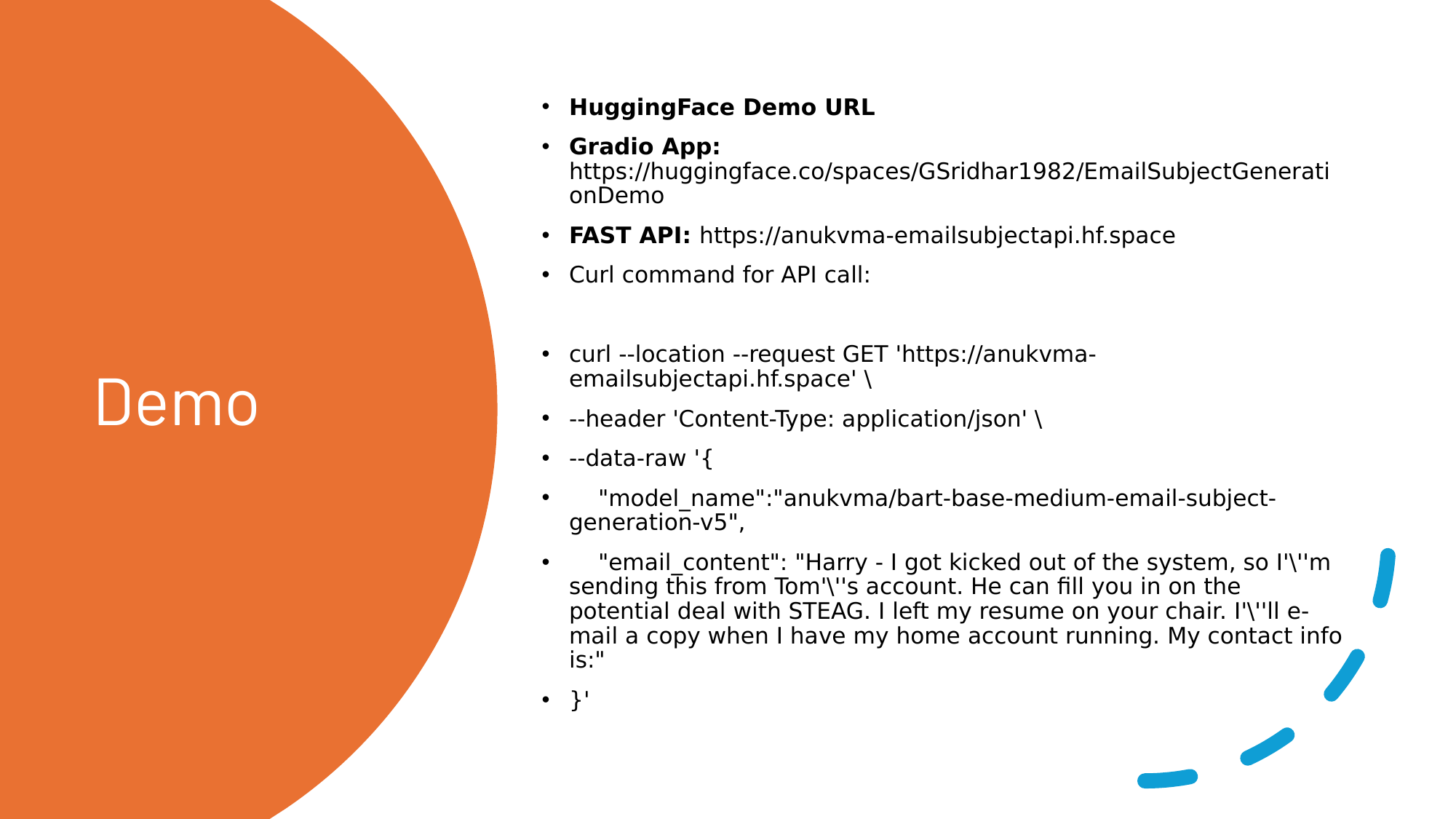

HuggingFace Demo URL
Gradio App: https://huggingface.co/spaces/GSridhar1982/EmailSubjectGenerationDemo
FAST API: https://anukvma-emailsubjectapi.hf.space
Curl command for API call:

curl --location --request GET 'https://anukvma-emailsubjectapi.hf.space' \
--header 'Content-Type: application/json' \
--data-raw '{
    "model_name":"anukvma/bart-base-medium-email-subject-generation-v5",
    "email_content": "Harry - I got kicked out of the system, so I'\''m sending this from Tom'\''s account. He can fill you in on the potential deal with STEAG. I left my resume on your chair. I'\''ll e-mail a copy when I have my home account running. My contact info is:"
}'
# Demo